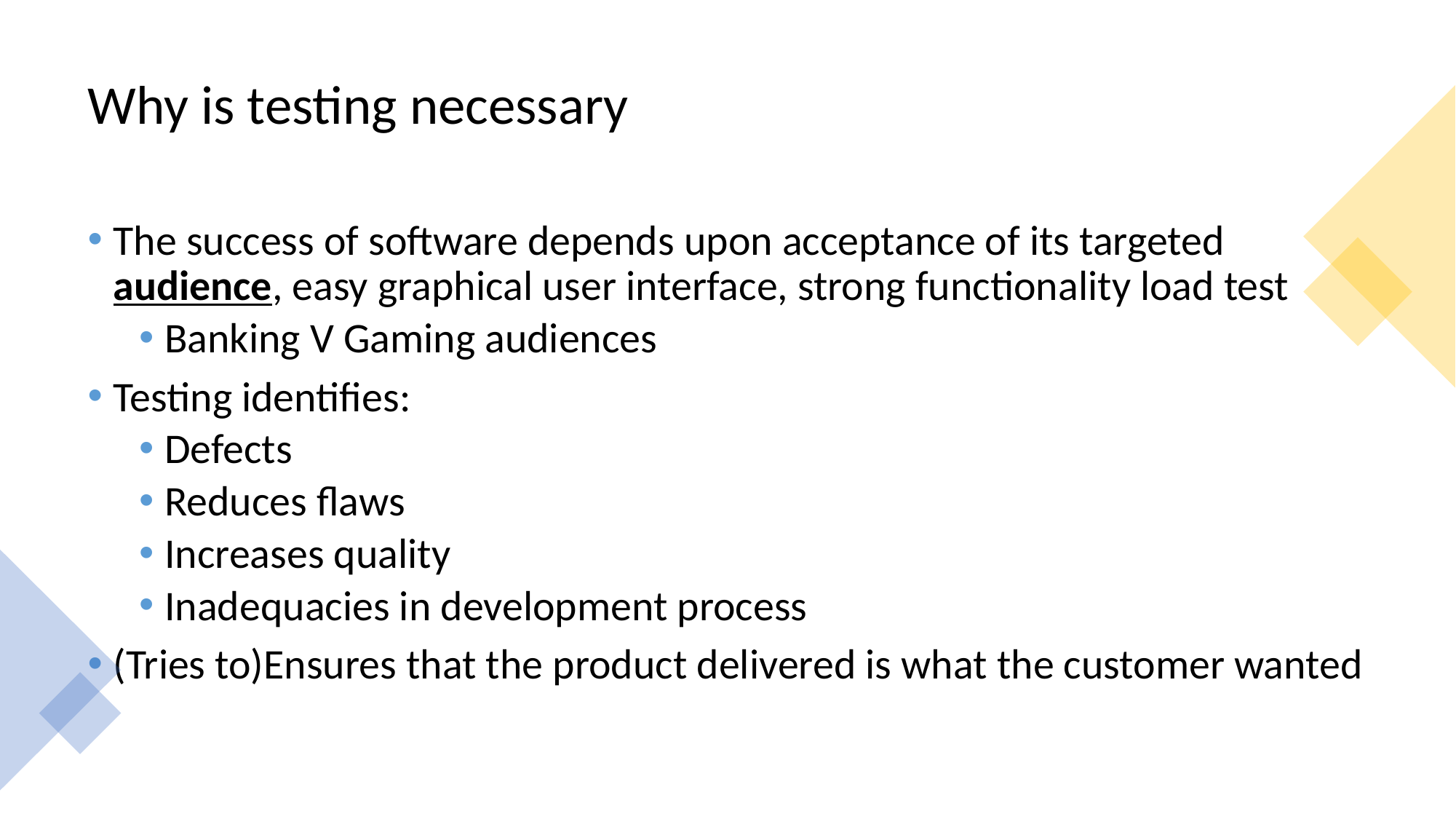

# Why is testing necessary

The success of software depends upon acceptance of its targeted audience, easy graphical user interface, strong functionality load test
Banking V Gaming audiences
Testing identifies:
Defects
Reduces flaws
Increases quality
Inadequacies in development process
(Tries to)Ensures that the product delivered is what the customer wanted